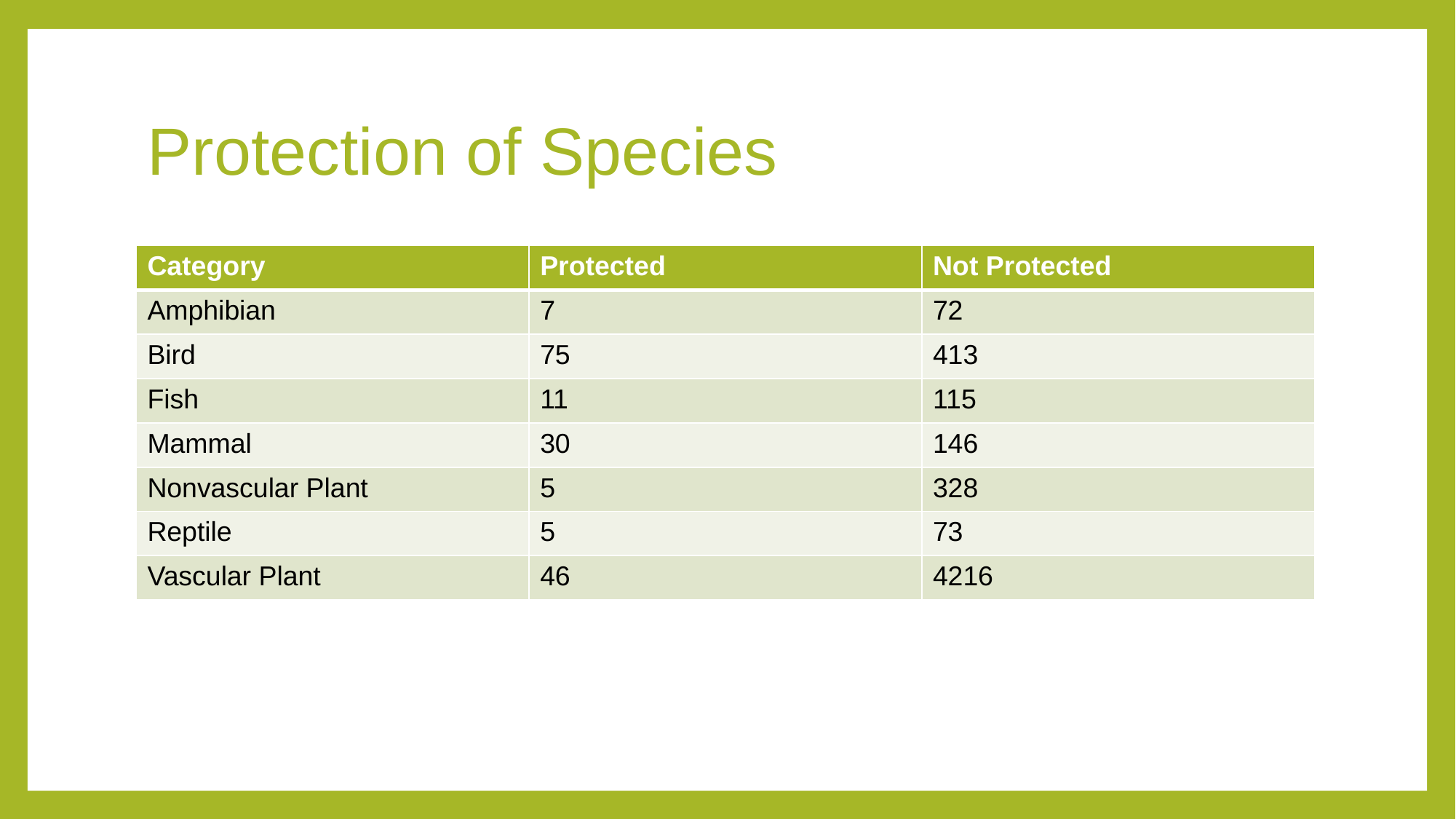

# Protection of Species
| Category | Protected | Not Protected |
| --- | --- | --- |
| Amphibian | 7 | 72 |
| Bird | 75 | 413 |
| Fish | 11 | 115 |
| Mammal | 30 | 146 |
| Nonvascular Plant | 5 | 328 |
| Reptile | 5 | 73 |
| Vascular Plant | 46 | 4216 |